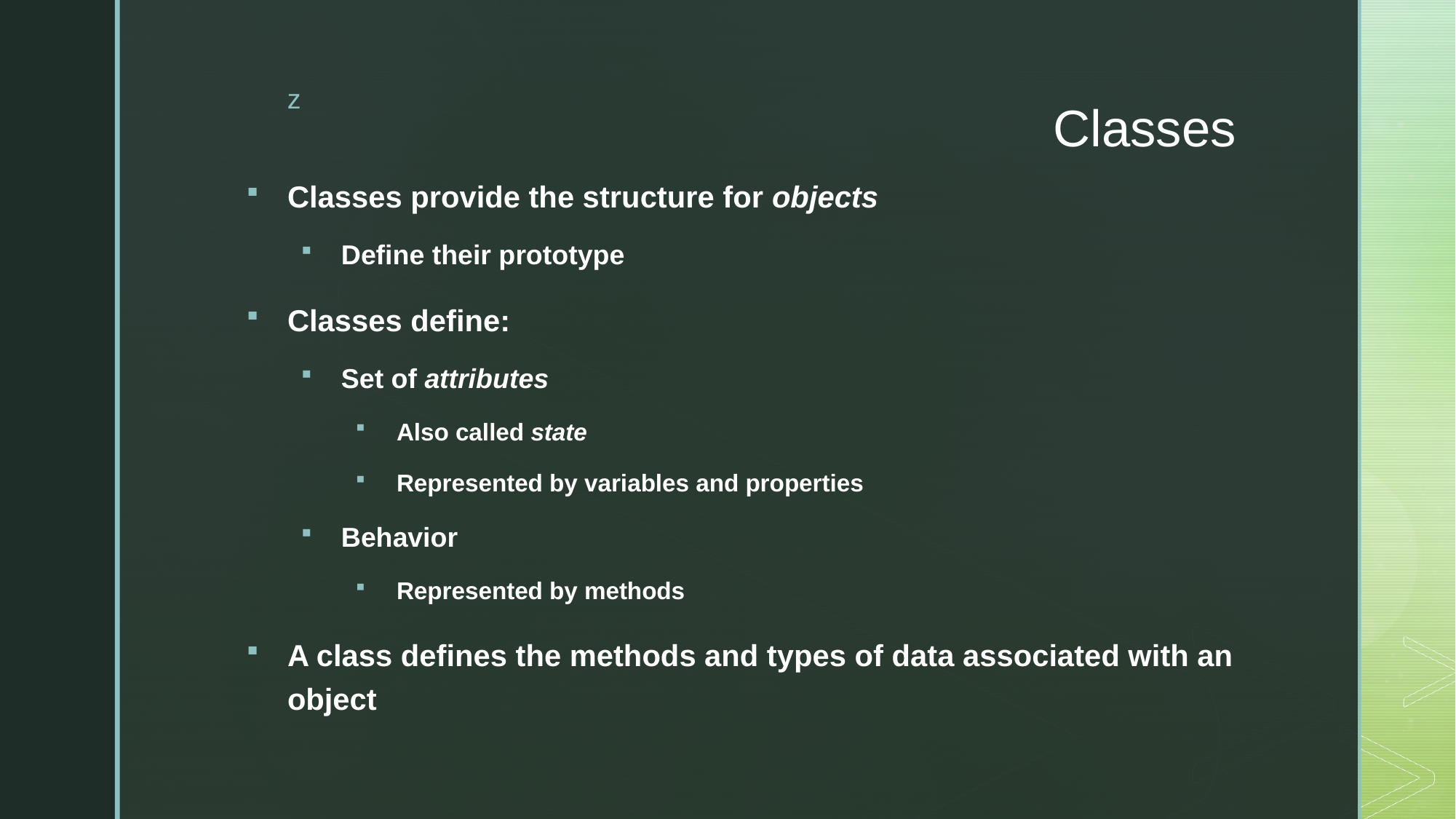

# Classes
Classes provide the structure for objects
Define their prototype
Classes define:
Set of attributes
Also called state
Represented by variables and properties
Behavior
Represented by methods
A class defines the methods and types of data associated with an object